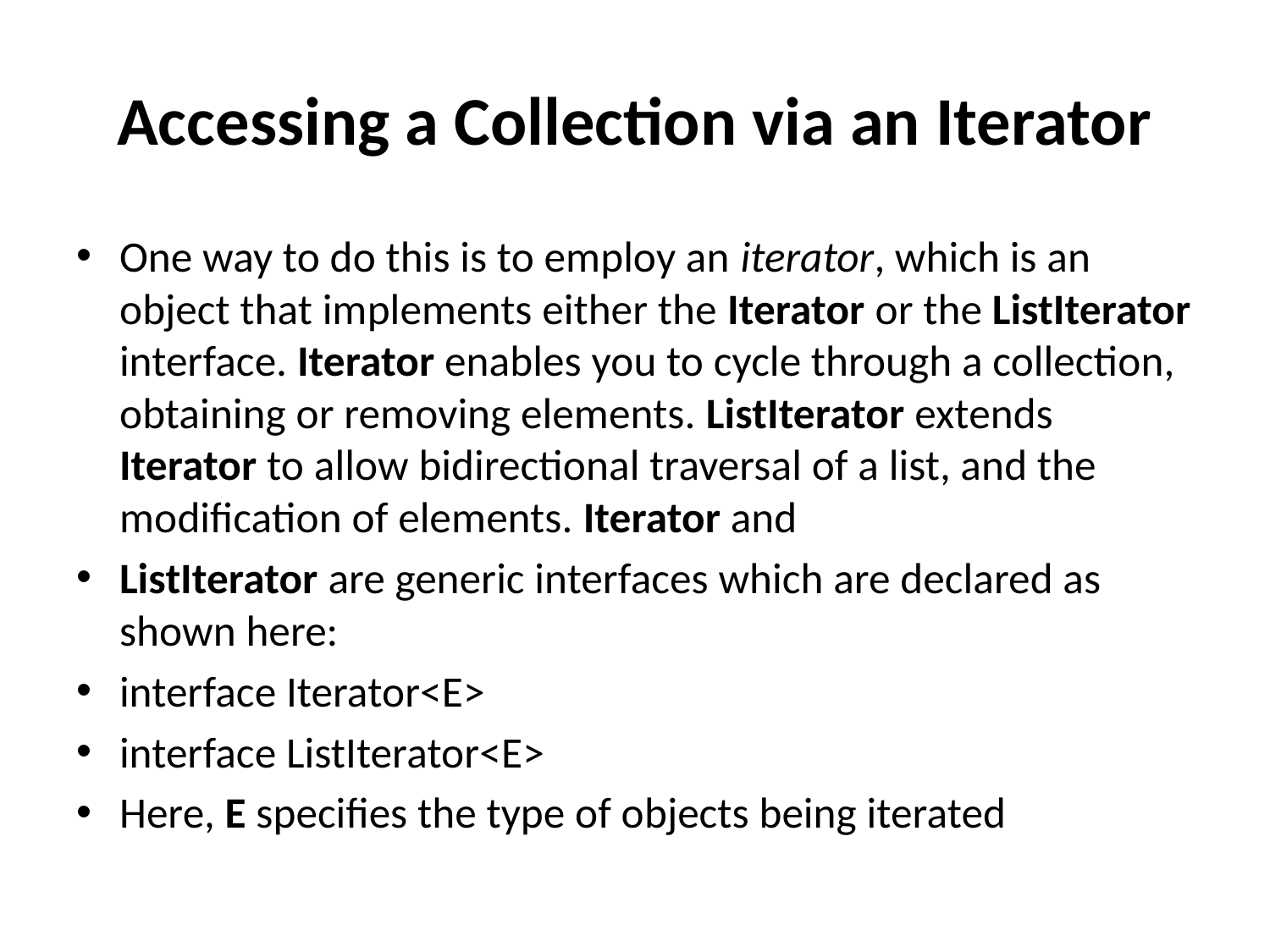

# Accessing a Collection via an Iterator
One way to do this is to employ an iterator, which is an object that implements either the Iterator or the ListIterator interface. Iterator enables you to cycle through a collection, obtaining or removing elements. ListIterator extends Iterator to allow bidirectional traversal of a list, and the modification of elements. Iterator and
ListIterator are generic interfaces which are declared as shown here:
interface Iterator<E>
interface ListIterator<E>
Here, E specifies the type of objects being iterated